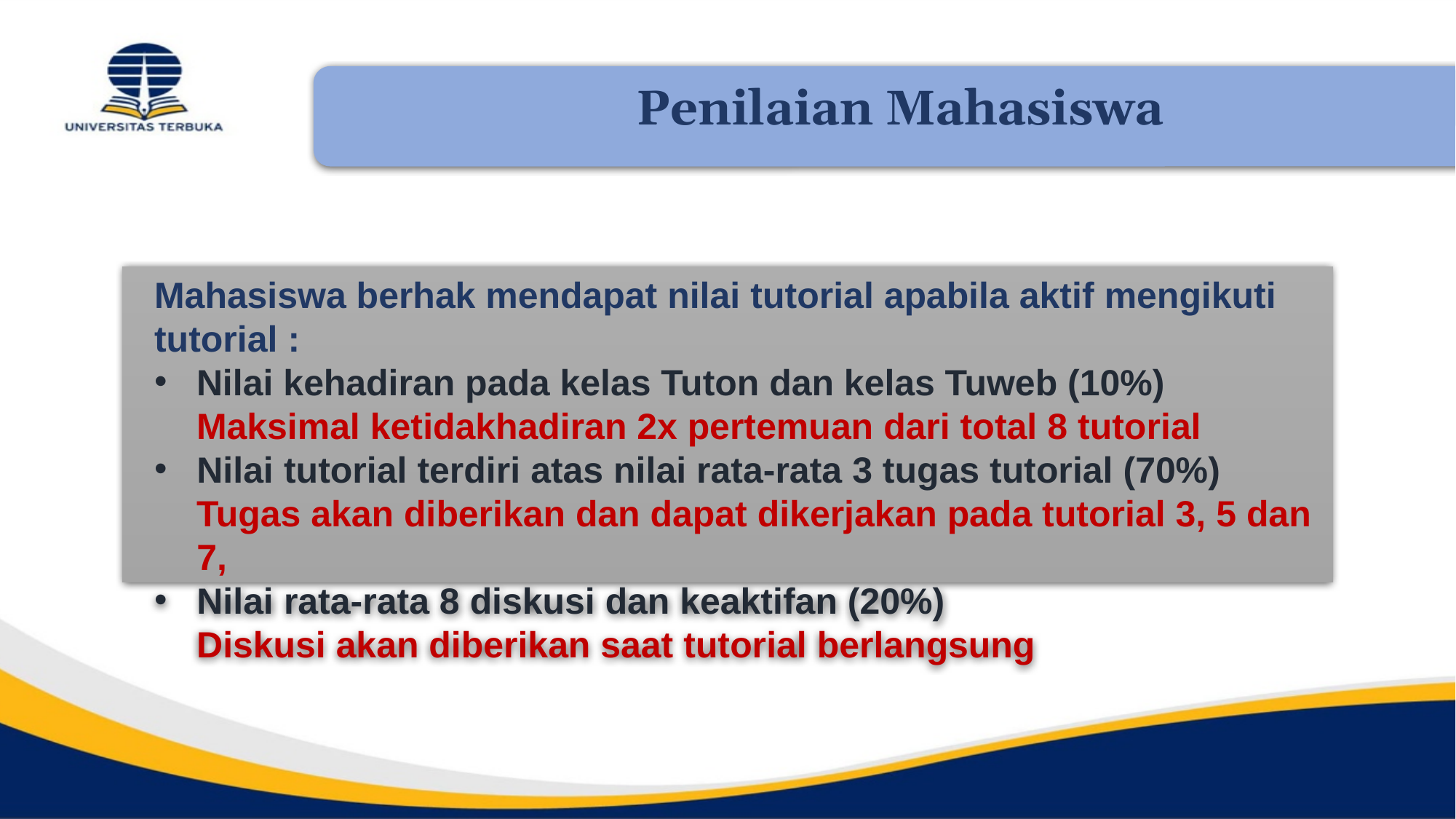

Penilaian Mahasiswa
Mahasiswa berhak mendapat nilai tutorial apabila aktif mengikuti tutorial :
Nilai kehadiran pada kelas Tuton dan kelas Tuweb (10%)
Maksimal ketidakhadiran 2x pertemuan dari total 8 tutorial
Nilai tutorial terdiri atas nilai rata-rata 3 tugas tutorial (70%)
Tugas akan diberikan dan dapat dikerjakan pada tutorial 3, 5 dan 7,
Nilai rata-rata 8 diskusi dan keaktifan (20%)
Diskusi akan diberikan saat tutorial berlangsung